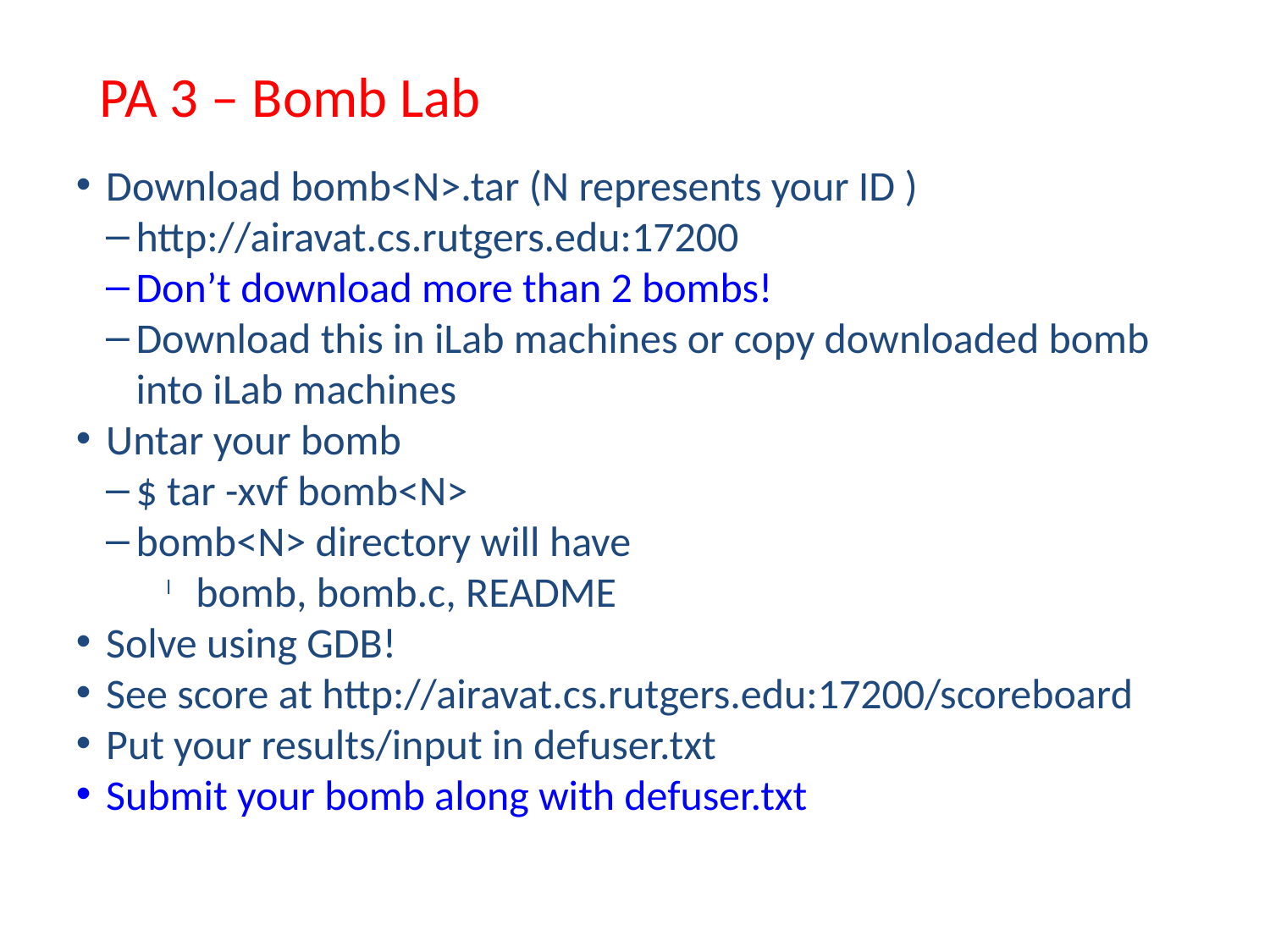

PA 3 – Bomb Lab
Download bomb<N>.tar (N represents your ID )
http://airavat.cs.rutgers.edu:17200
Don’t download more than 2 bombs!
Download this in iLab machines or copy downloaded bomb into iLab machines
Untar your bomb
$ tar -xvf bomb<N>
bomb<N> directory will have
bomb, bomb.c, README
Solve using GDB!
See score at http://airavat.cs.rutgers.edu:17200/scoreboard
Put your results/input in defuser.txt
Submit your bomb along with defuser.txt